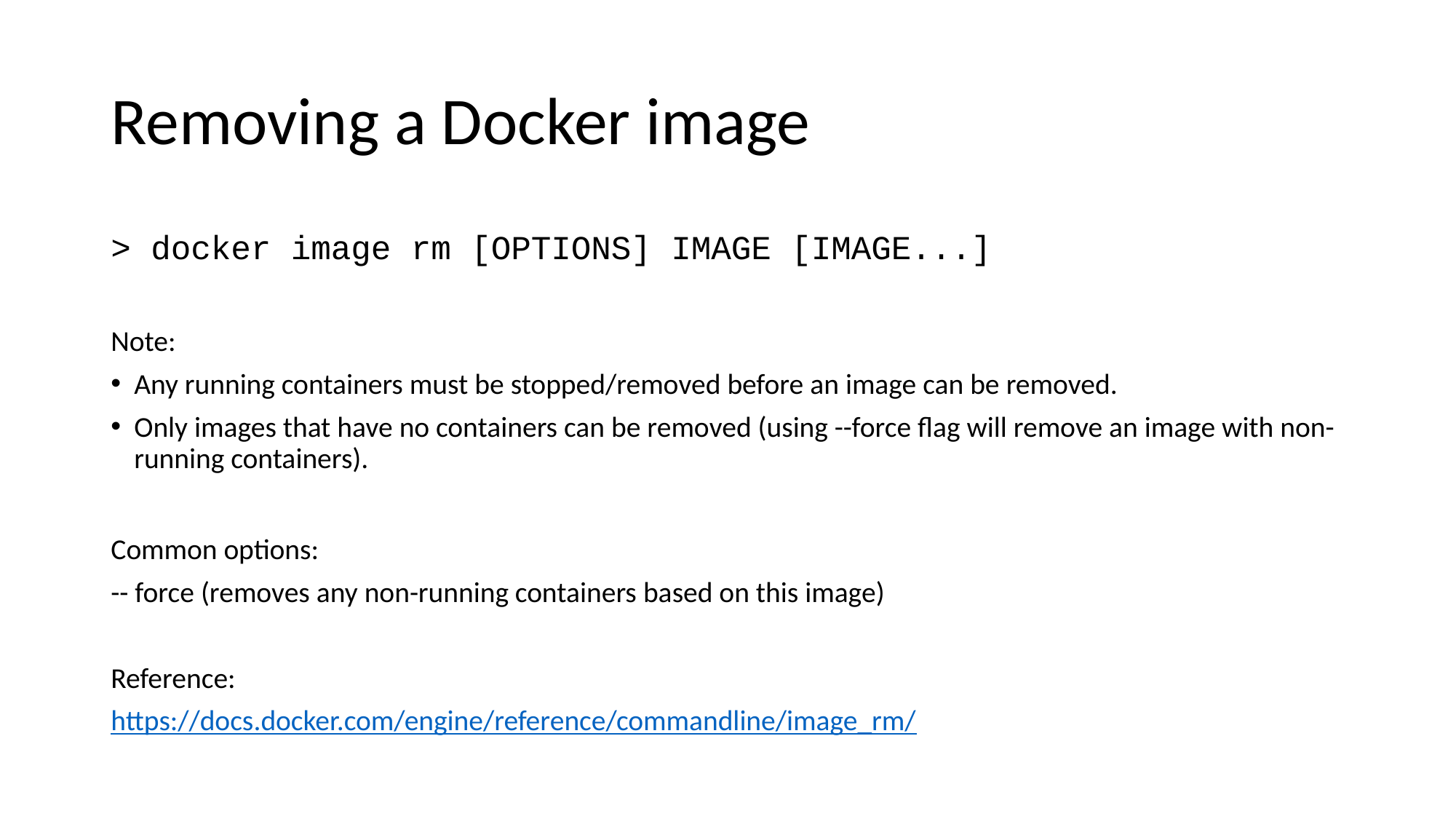

# Removing a Docker image
> docker image rm [OPTIONS] IMAGE [IMAGE...]

Note:
Any running containers must be stopped/removed before an image can be removed.
Only images that have no containers can be removed (using --force flag will remove an image with non-running containers).

Common options:
-- force (removes any non-running containers based on this image)

Reference:
https://docs.docker.com/engine/reference/commandline/image_rm/